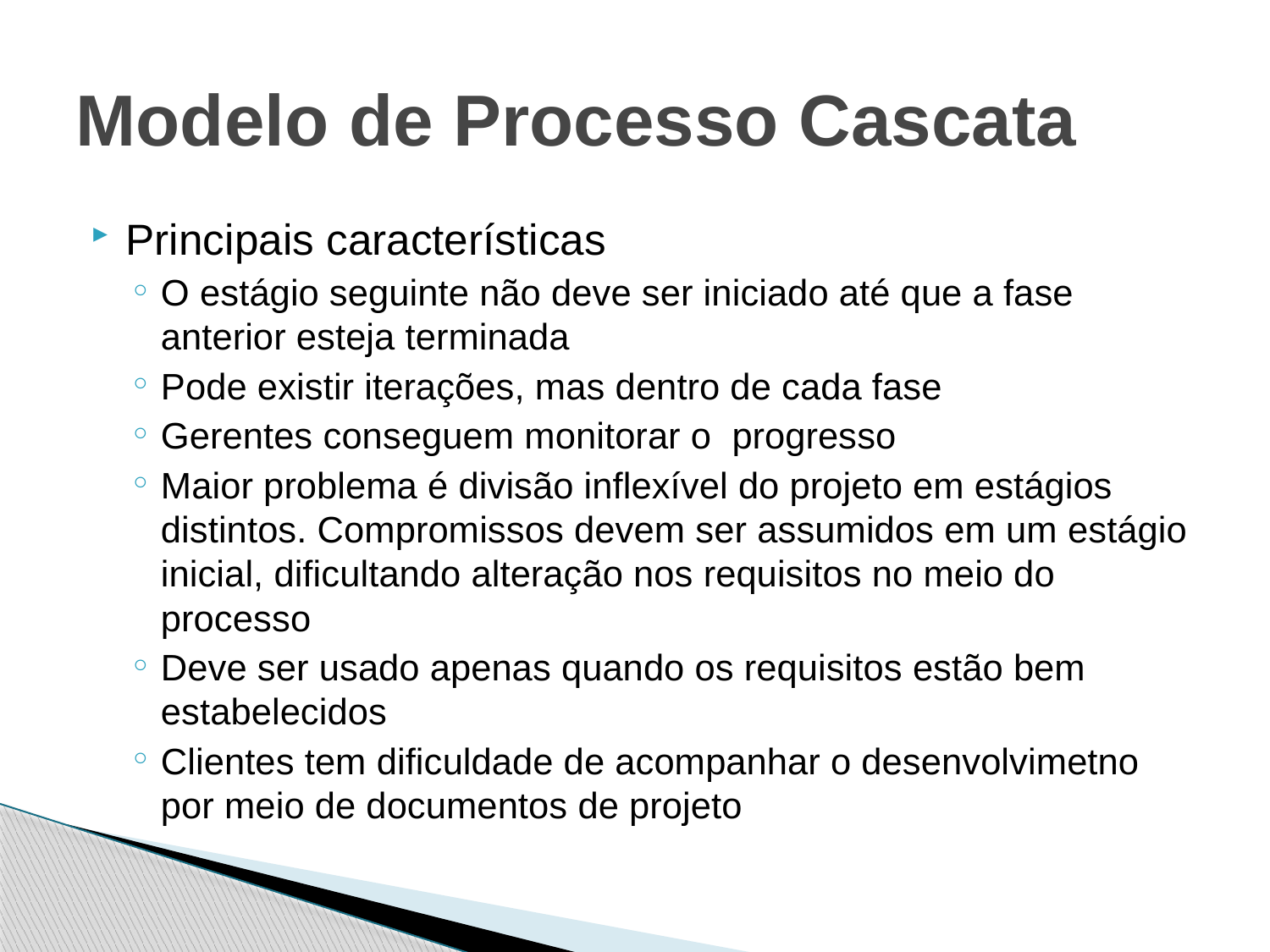

# Modelo de Processo Cascata
Principais características
O estágio seguinte não deve ser iniciado até que a fase anterior esteja terminada
Pode existir iterações, mas dentro de cada fase
Gerentes conseguem monitorar o  progresso
Maior problema é divisão inflexível do projeto em estágios distintos. Compromissos devem ser assumidos em um estágio inicial, dificultando alteração nos requisitos no meio do processo
Deve ser usado apenas quando os requisitos estão bem estabelecidos
Clientes tem dificuldade de acompanhar o desenvolvimetno por meio de documentos de projeto